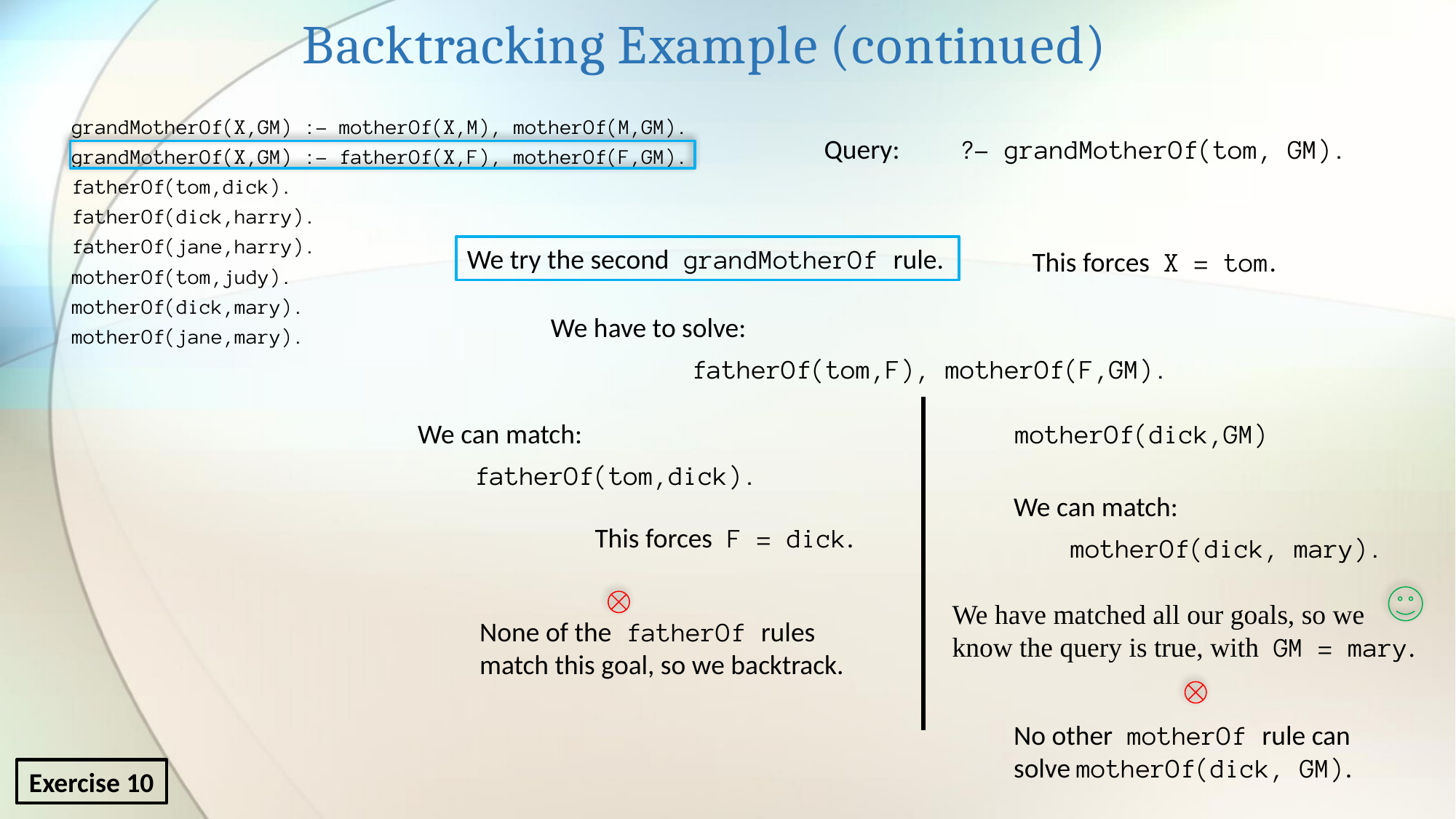

Backtracking Example (continued)
grandMotherOf(X,GM) :- motherOf(X,M), motherOf(M,GM).
grandMotherOf(X,GM) :- fatherOf(X,F), motherOf(F,GM).
fatherOf(tom,dick).
fatherOf(dick,harry).
fatherOf(jane,harry).
motherOf(tom,judy).
motherOf(dick,mary).
motherOf(jane,mary).
?- grandMotherOf(tom, GM).
Query:

We try the second grandMotherOf rule.
This forces X = tom.
We have to solve:
fatherOf(tom,F), motherOf(F,GM).
motherOf(dick,GM)
We can match:
fatherOf(tom,dick).
We can match:
motherOf(dick, mary).
This forces F = dick.

We have matched all our goals, so we know the query is true, with GM = mary.
None of the fatherOf rules match this goal, so we backtrack.

No other motherOf rule can solve motherOf(dick, GM).
Exercise 10